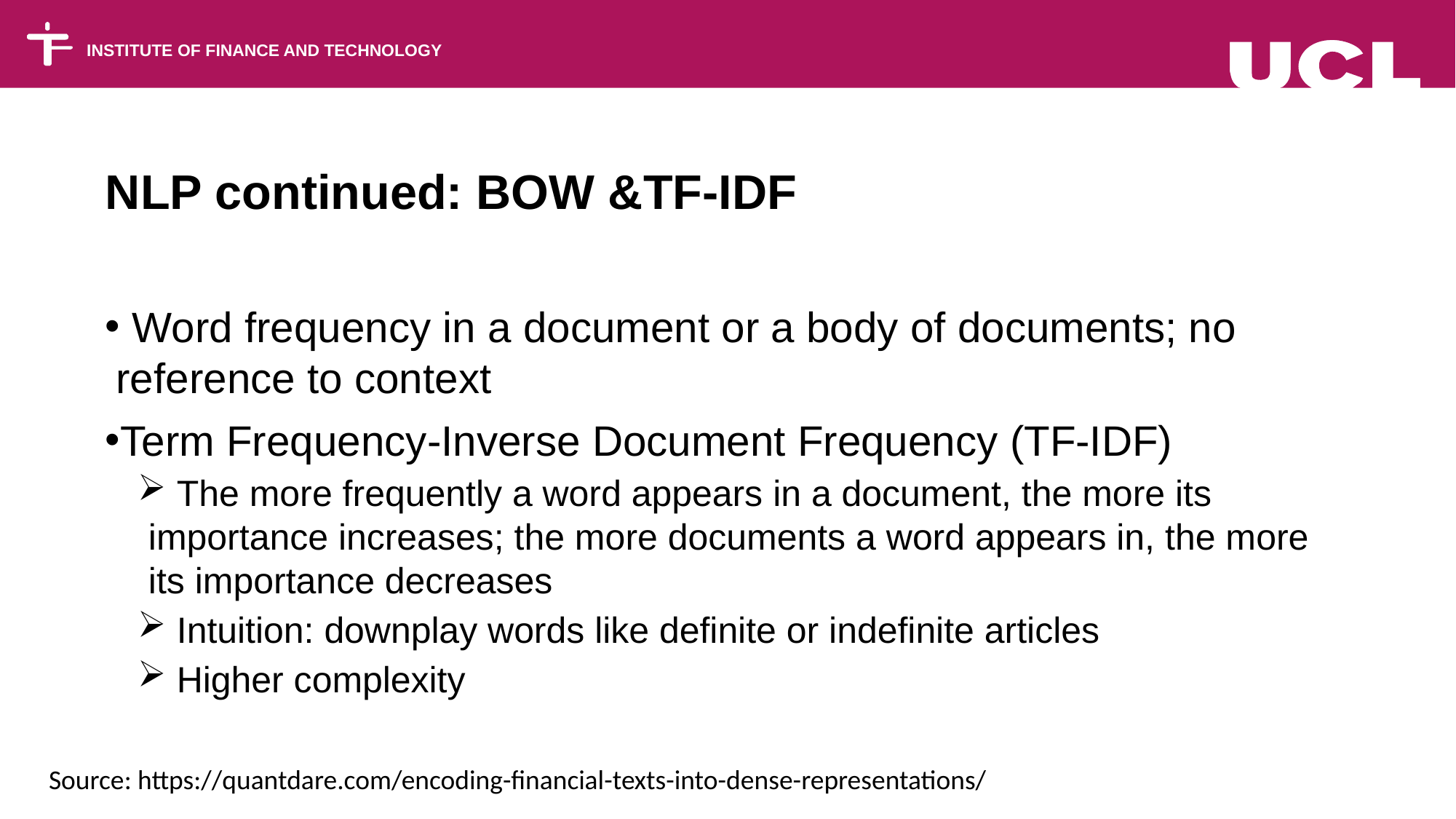

#
NLP continued: BOW &TF-IDF

 Word frequency in a document or a body of documents; no reference to context
Term Frequency-Inverse Document Frequency (TF-IDF)
 The more frequently a word appears in a document, the more its importance increases; the more documents a word appears in, the more its importance decreases
 Intuition: downplay words like definite or indefinite articles
 Higher complexity

Source: https://quantdare.com/encoding-financial-texts-into-dense-representations/